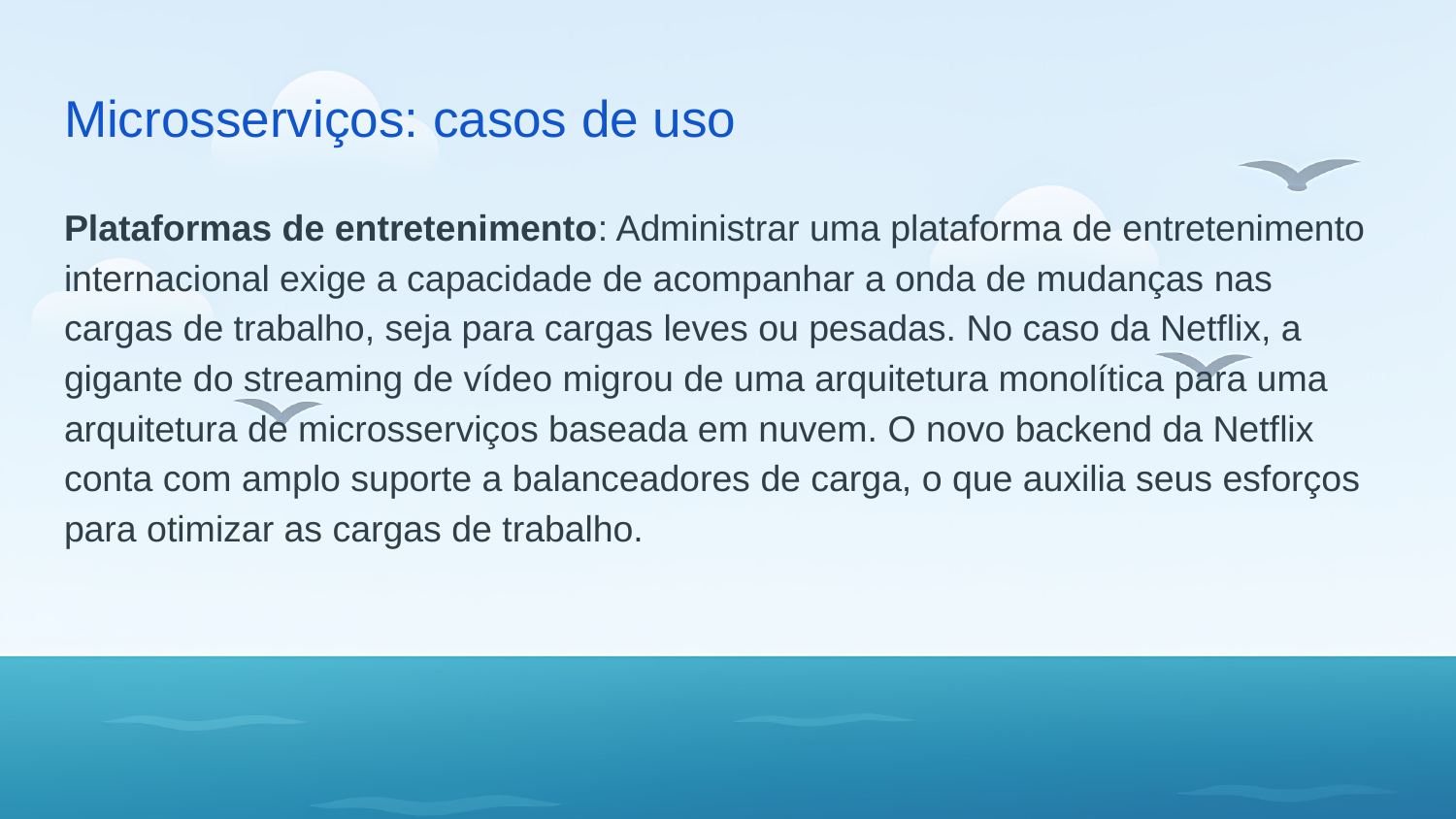

# Microsserviços: casos de uso
Plataformas de entretenimento: Administrar uma plataforma de entretenimento internacional exige a capacidade de acompanhar a onda de mudanças nas cargas de trabalho, seja para cargas leves ou pesadas. No caso da Netflix, a gigante do streaming de vídeo migrou de uma arquitetura monolítica para uma arquitetura de microsserviços baseada em nuvem. O novo backend da Netflix conta com amplo suporte a balanceadores de carga, o que auxilia seus esforços para otimizar as cargas de trabalho.